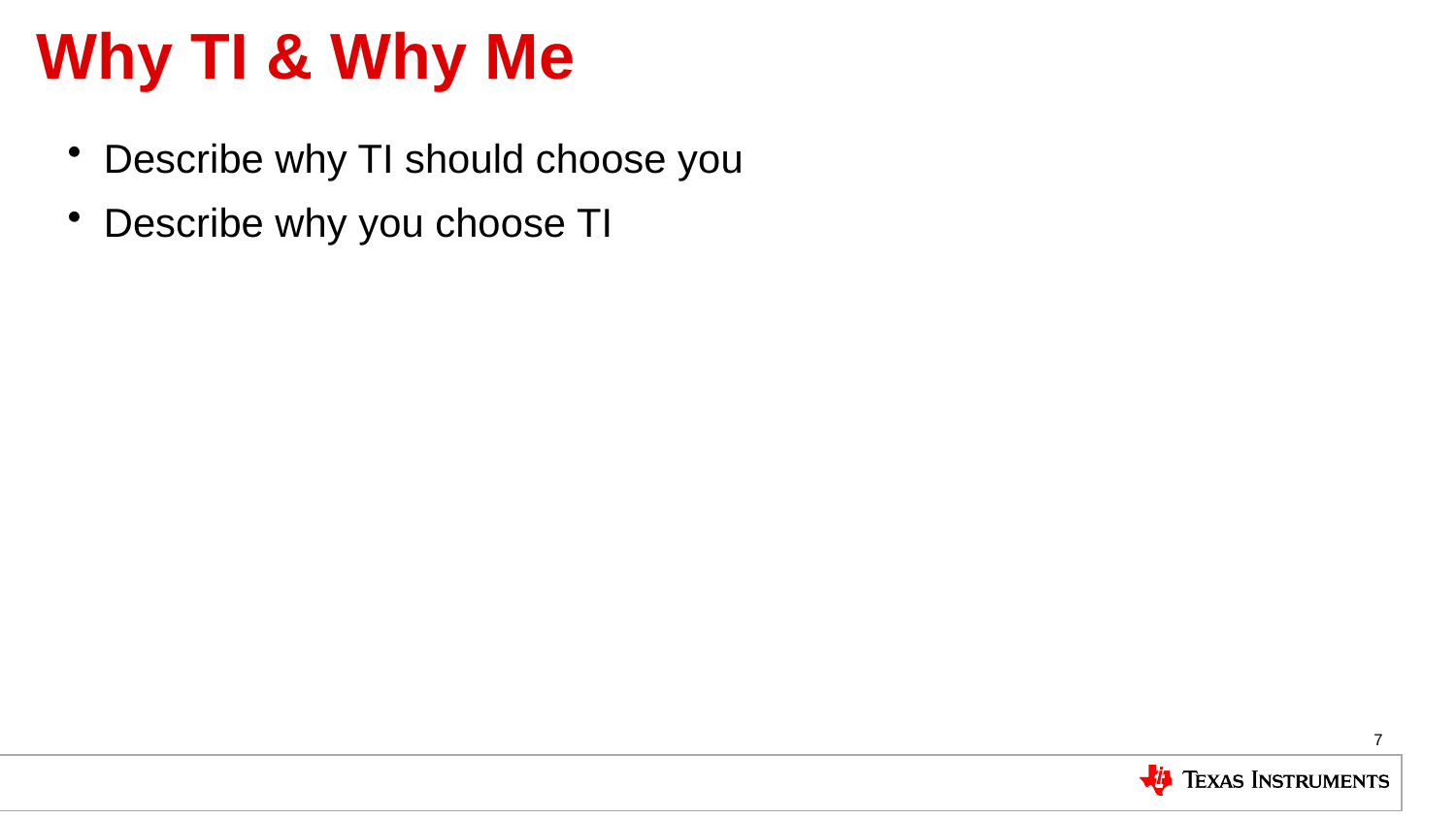

Why TI & Why Me
Describe why TI should choose you
Describe why you choose TI
7